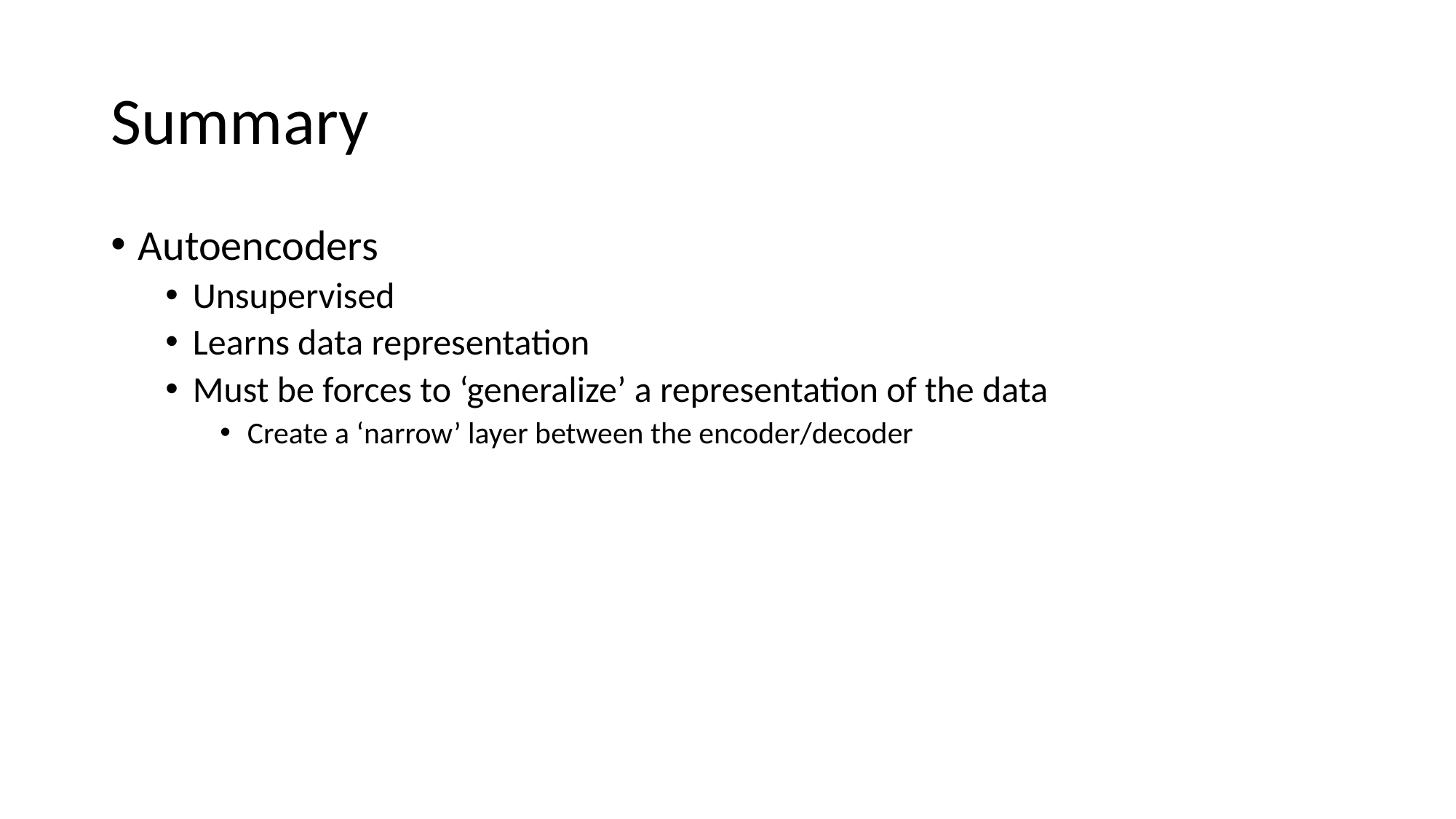

# Summary
Autoencoders
Unsupervised
Learns data representation
Must be forces to ‘generalize’ a representation of the data
Create a ‘narrow’ layer between the encoder/decoder